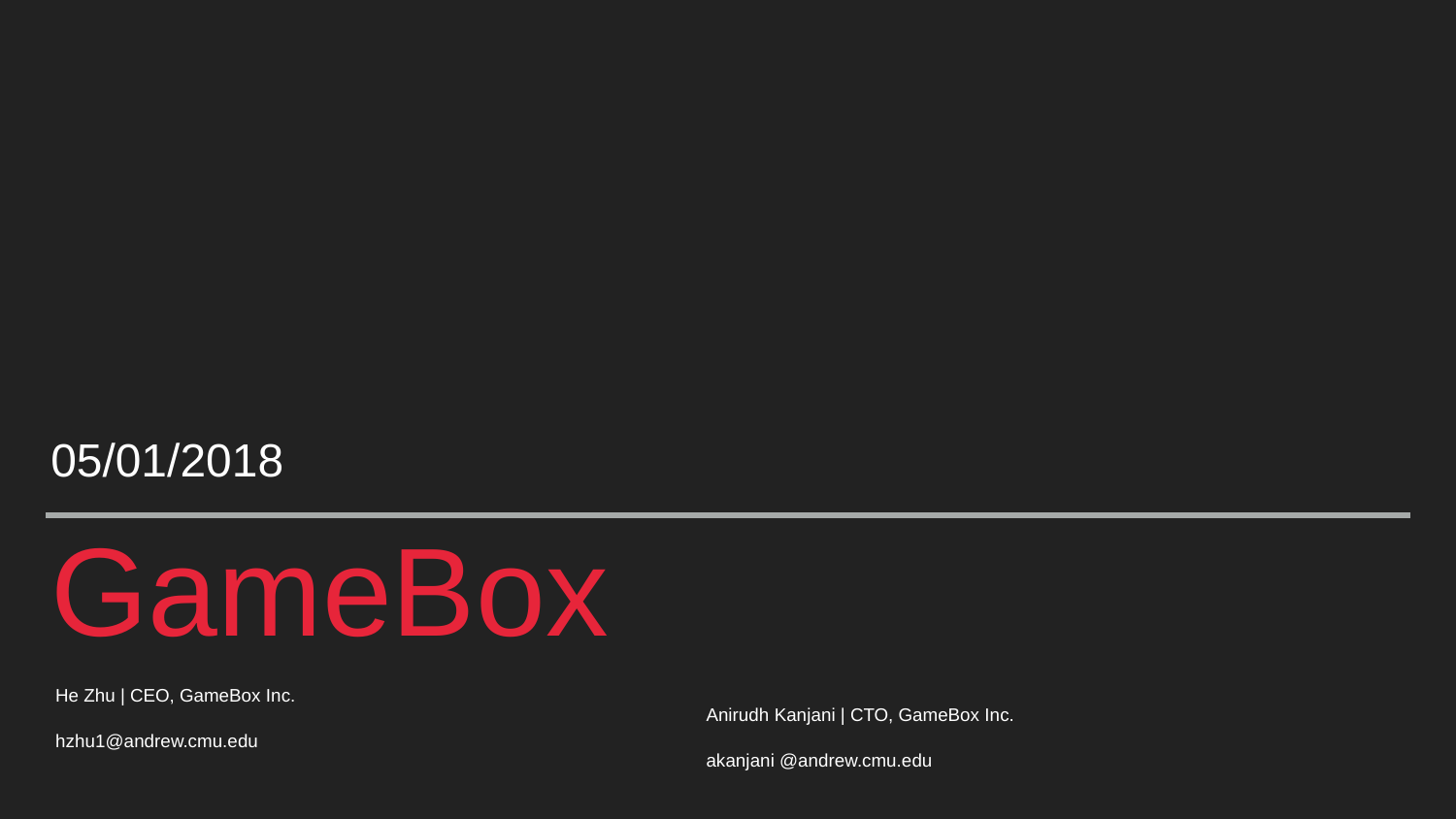

05/01/2018
GameBox
He Zhu | CEO, GameBox Inc.
hzhu1@andrew.cmu.edu
Anirudh Kanjani | CTO, GameBox Inc.
akanjani @andrew.cmu.edu